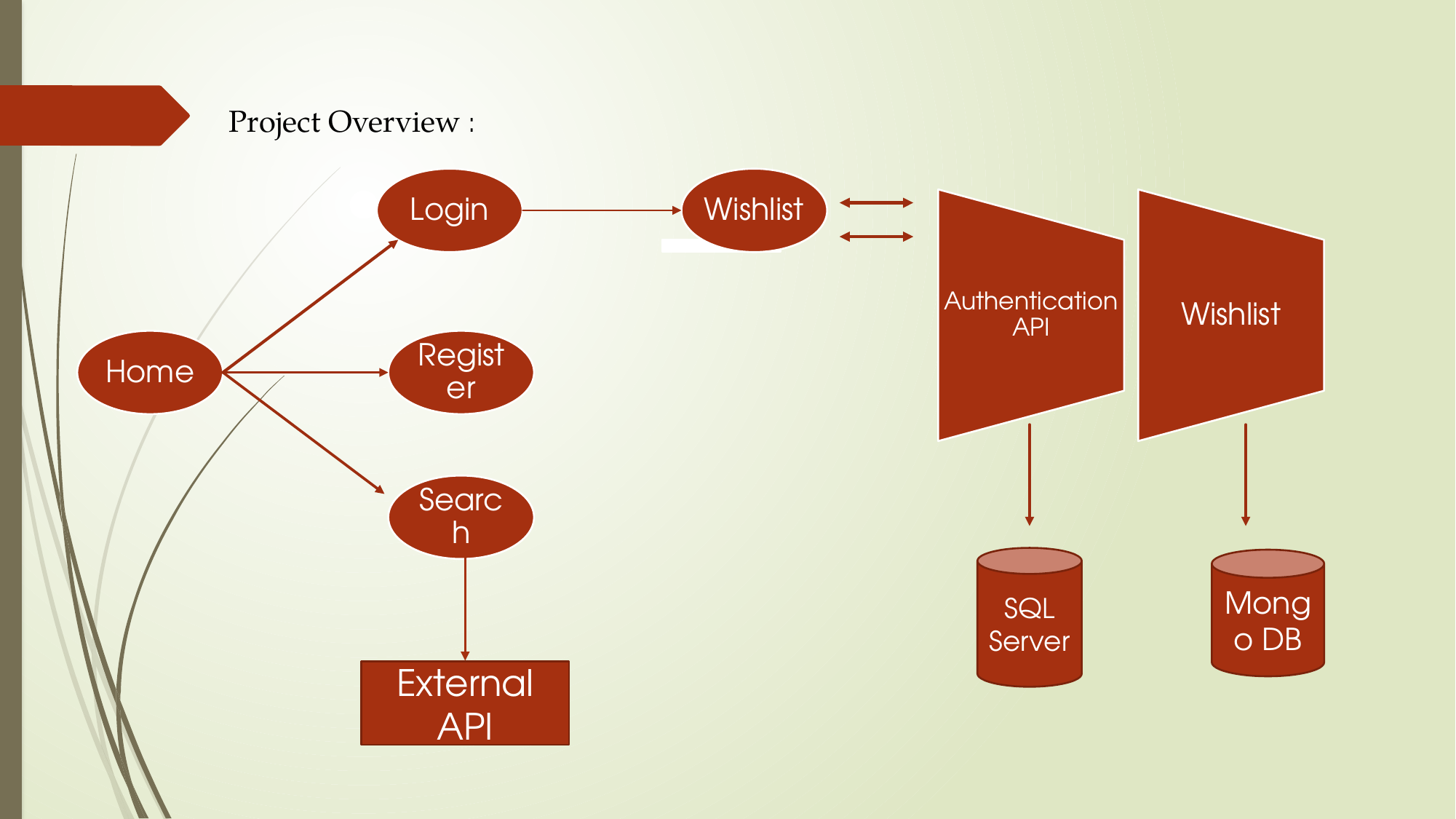

Project Overview :

Login

Wishlist
Authentication API
Wishlist

Home

Register

Search
SQL
Server
Mongo DB
External API